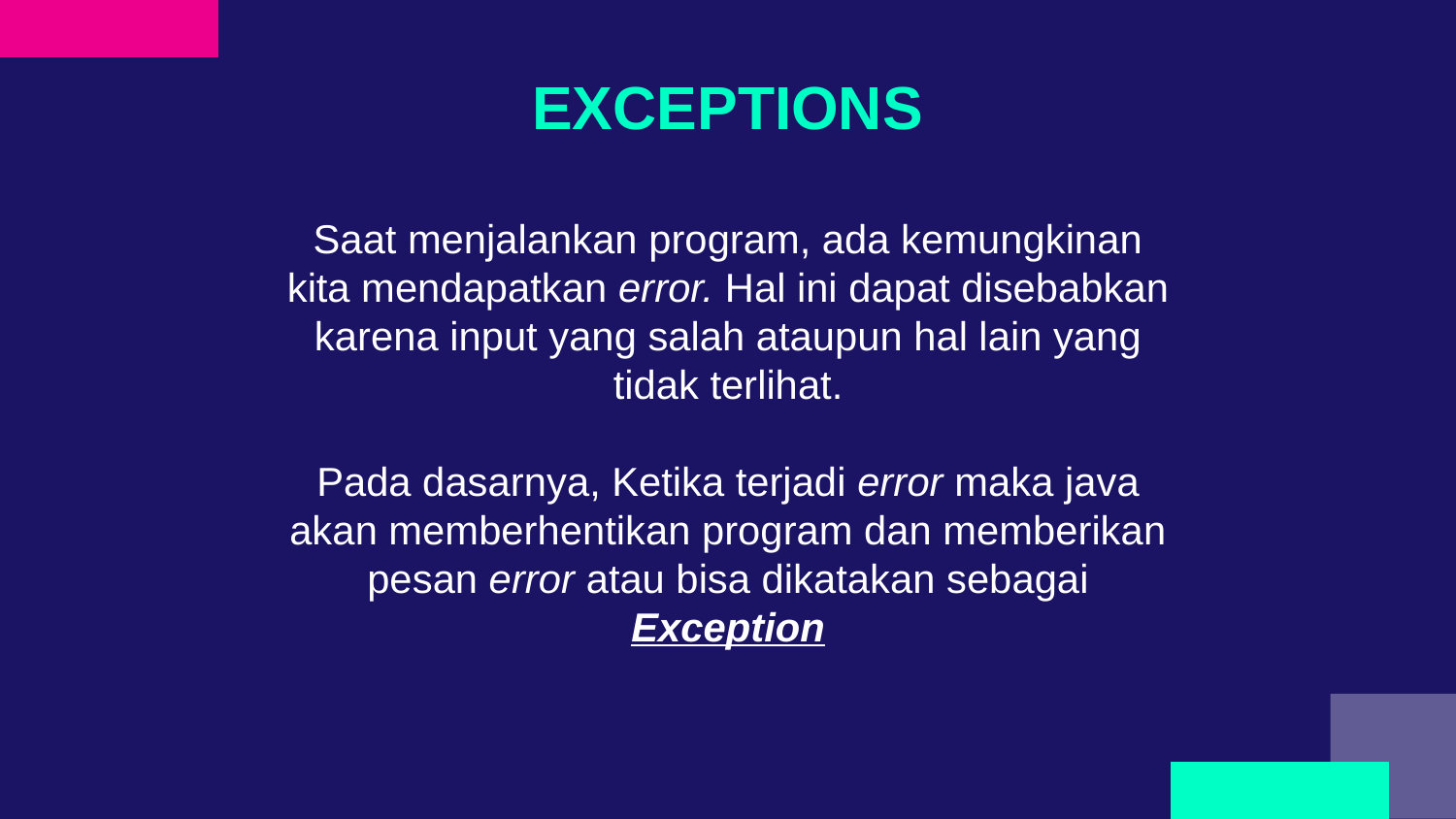

# EXCEPTIONS
Saat menjalankan program, ada kemungkinan kita mendapatkan error. Hal ini dapat disebabkan karena input yang salah ataupun hal lain yang tidak terlihat.

Pada dasarnya, Ketika terjadi error maka java akan memberhentikan program dan memberikan pesan error atau bisa dikatakan sebagai Exception